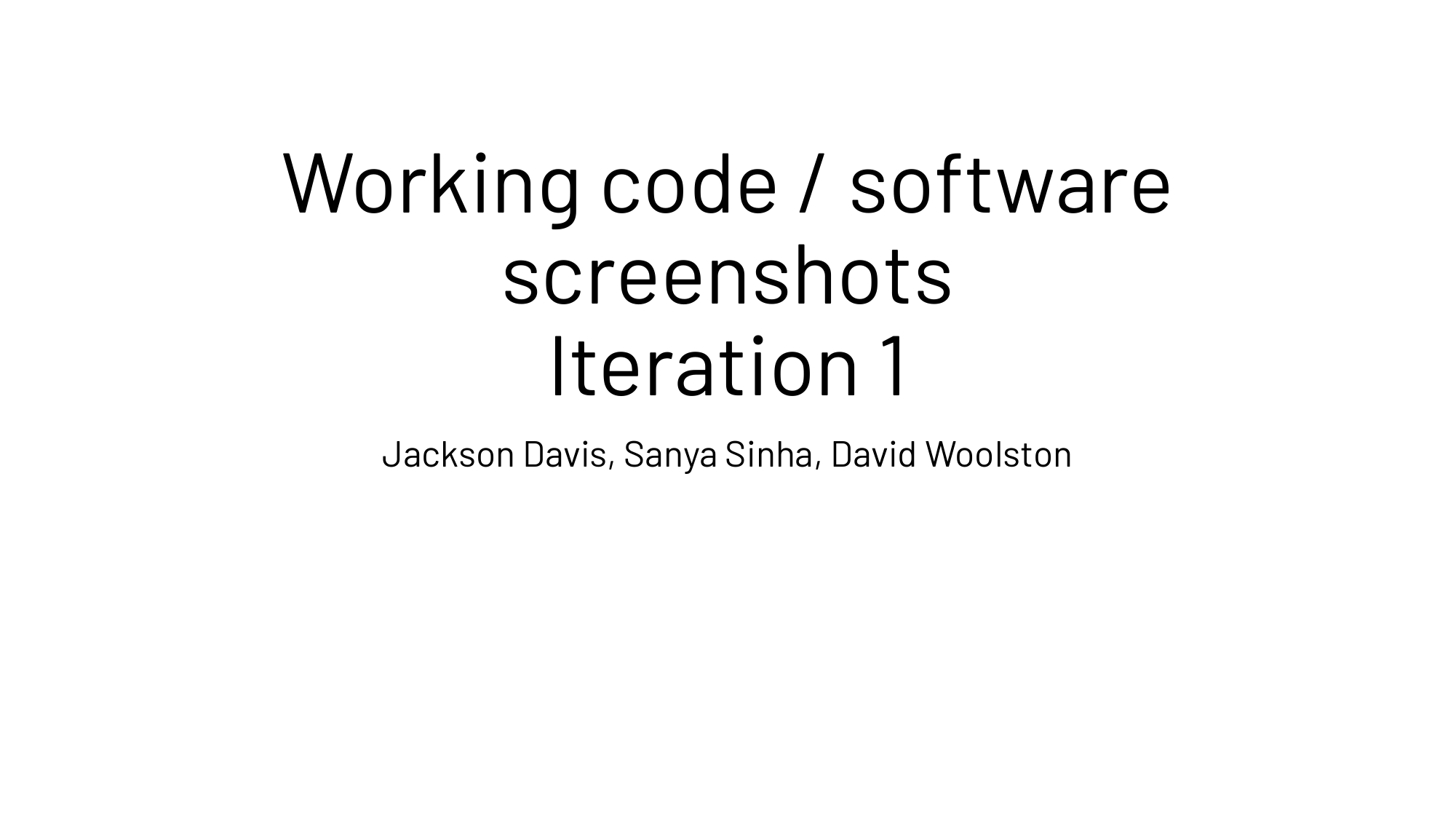

# Working code / software screenshots Iteration 1
Jackson Davis, Sanya Sinha, David Woolston